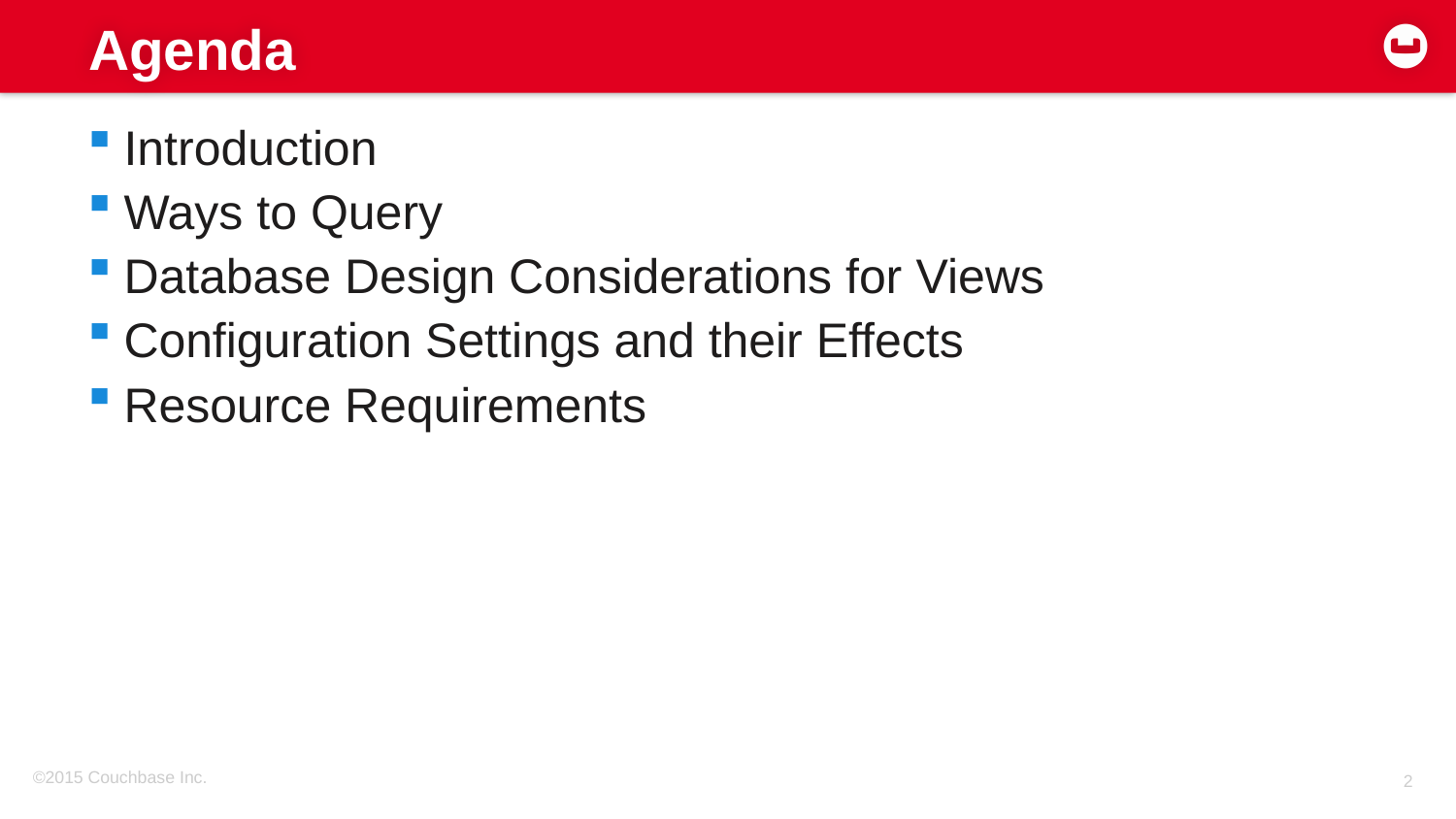

# Agenda
Introduction
Ways to Query
Database Design Considerations for Views
Configuration Settings and their Effects
Resource Requirements